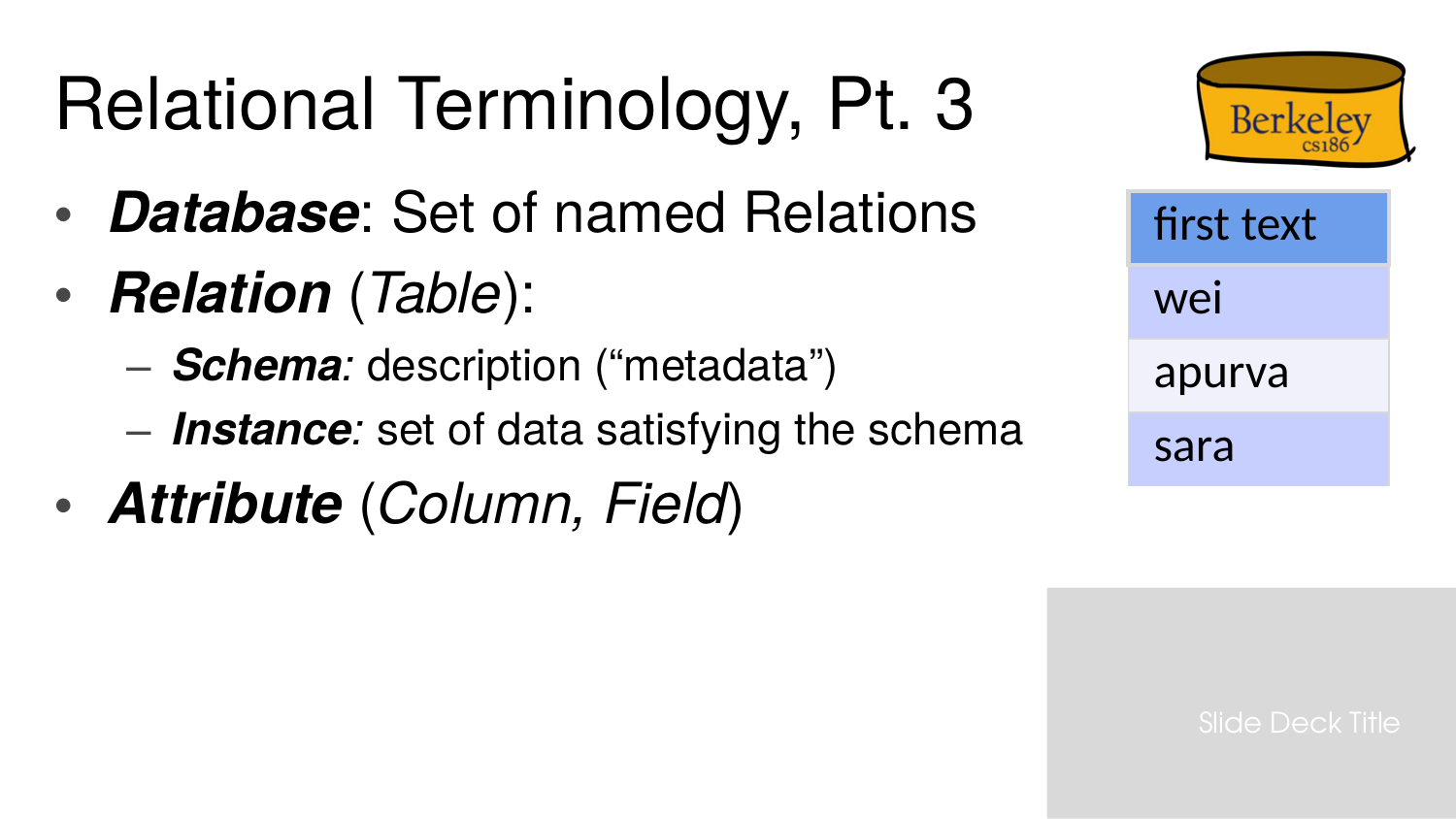

# Relational Terminology, Pt. 3
Database: Set of named Relations
Relation (Table):
Schema: description (“metadata”)
Instance: set of data satisfying the schema
Attribute (Column, Field)
| first text |
| --- |
| wei |
| apurva |
| sara |